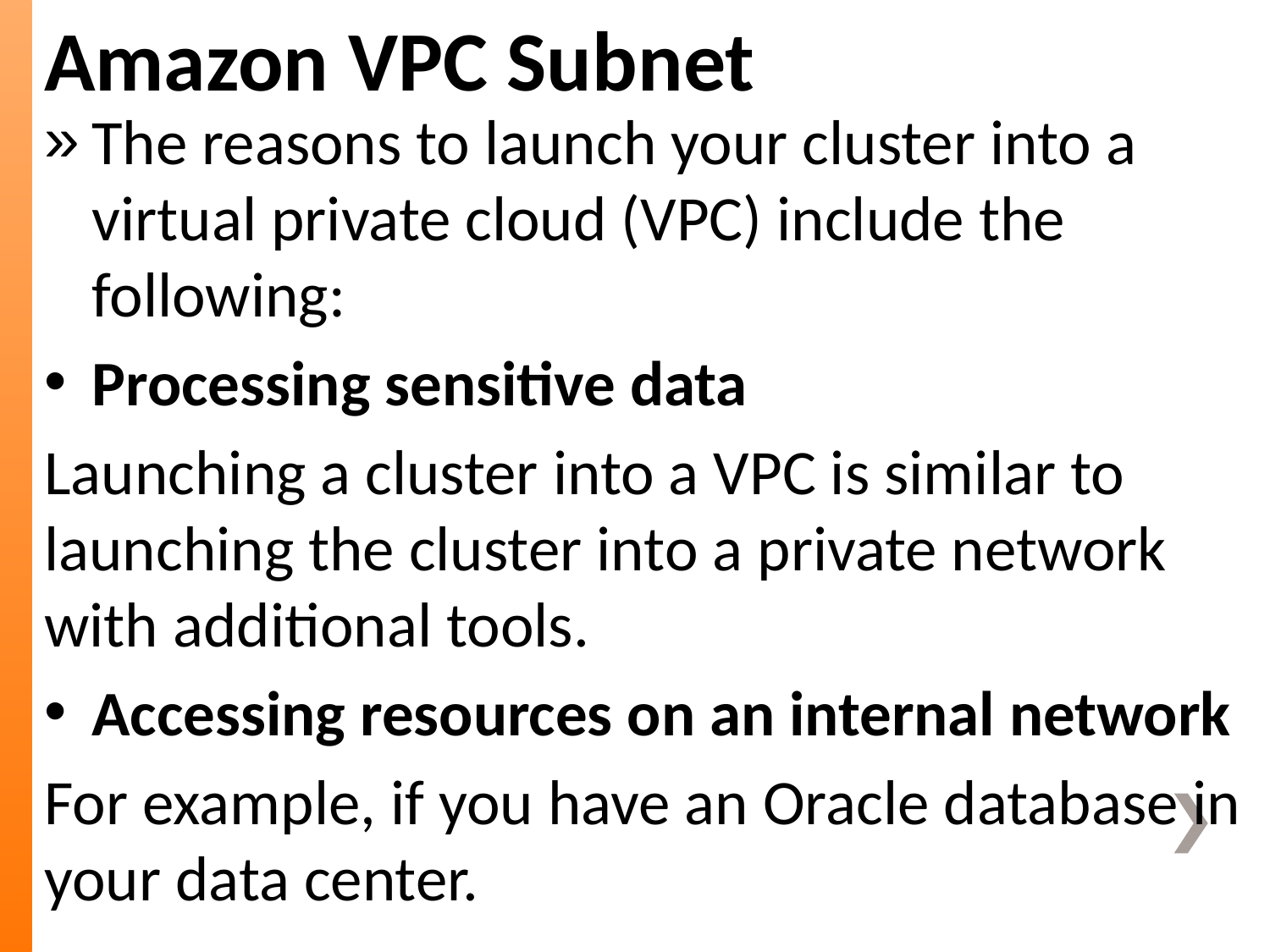

Amazon VPC Subnet
The reasons to launch your cluster into a virtual private cloud (VPC) include the following:
Processing sensitive data
Launching a cluster into a VPC is similar to launching the cluster into a private network with additional tools.
Accessing resources on an internal network
For example, if you have an Oracle database in your data center.